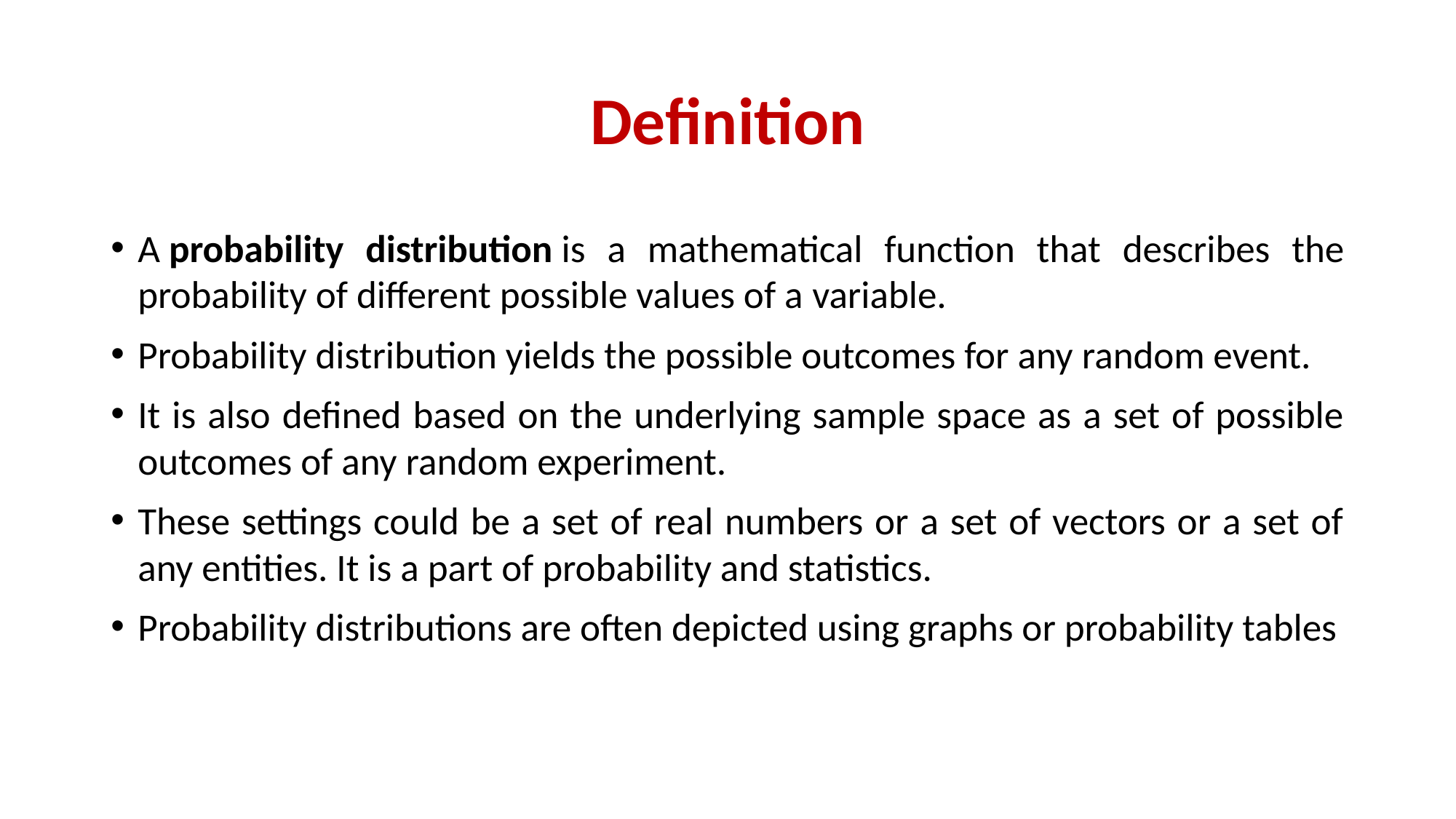

# Definition
A probability distribution is a mathematical function that describes the probability of different possible values of a variable.
Probability distribution yields the possible outcomes for any random event.
It is also defined based on the underlying sample space as a set of possible outcomes of any random experiment.
These settings could be a set of real numbers or a set of vectors or a set of any entities. It is a part of probability and statistics.
Probability distributions are often depicted using graphs or probability tables